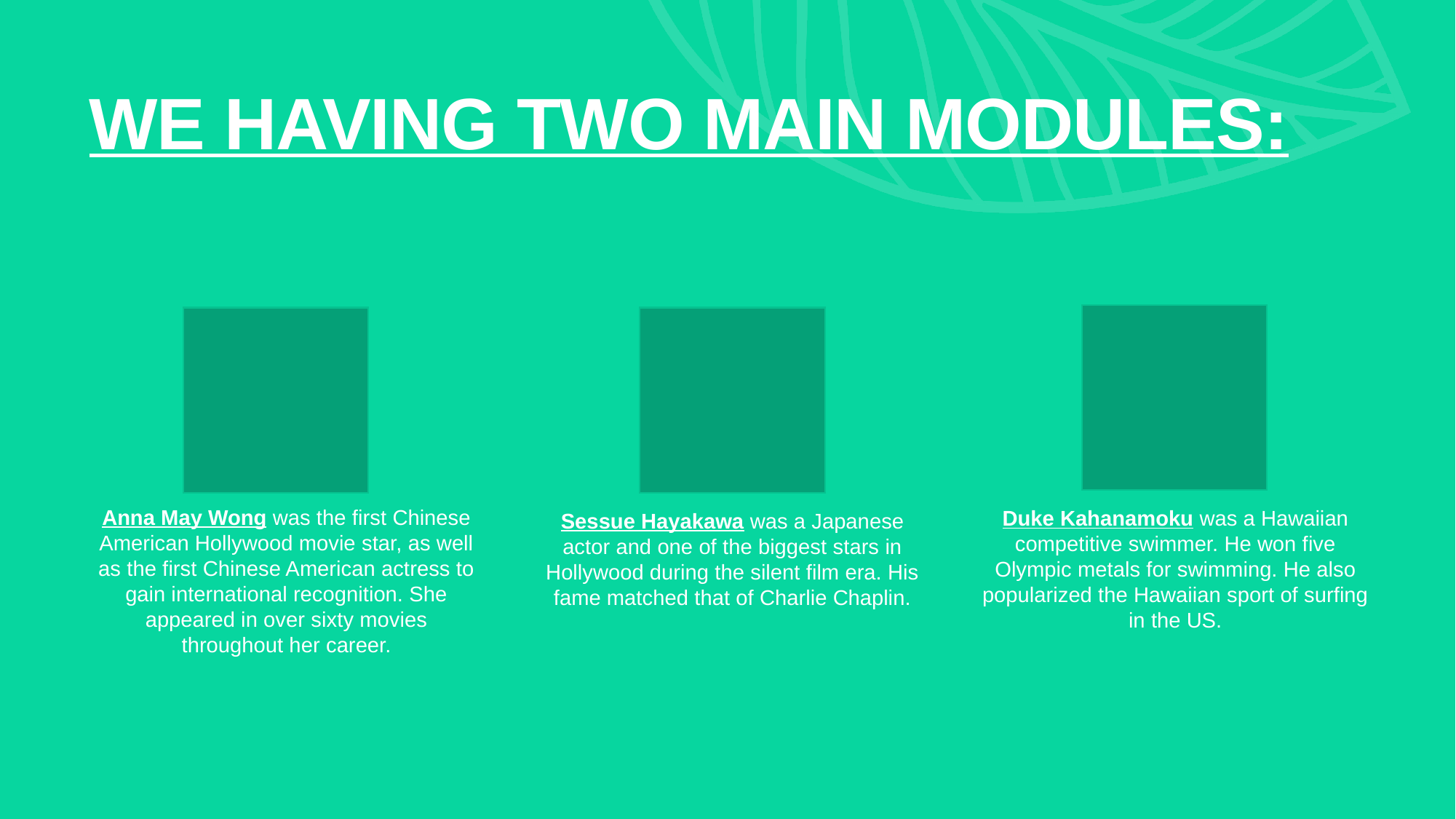

# WE HAVING TWO MAIN MODULES:
Anna May Wong was the first Chinese American Hollywood movie star, as well as the first Chinese American actress to gain international recognition. She appeared in over sixty movies throughout her career.
Sessue Hayakawa was a Japanese actor and one of the biggest stars in Hollywood during the silent film era. His fame matched that of Charlie Chaplin.
Duke Kahanamoku was a Hawaiian competitive swimmer. He won five Olympic metals for swimming. He also popularized the Hawaiian sport of surfing in the US.